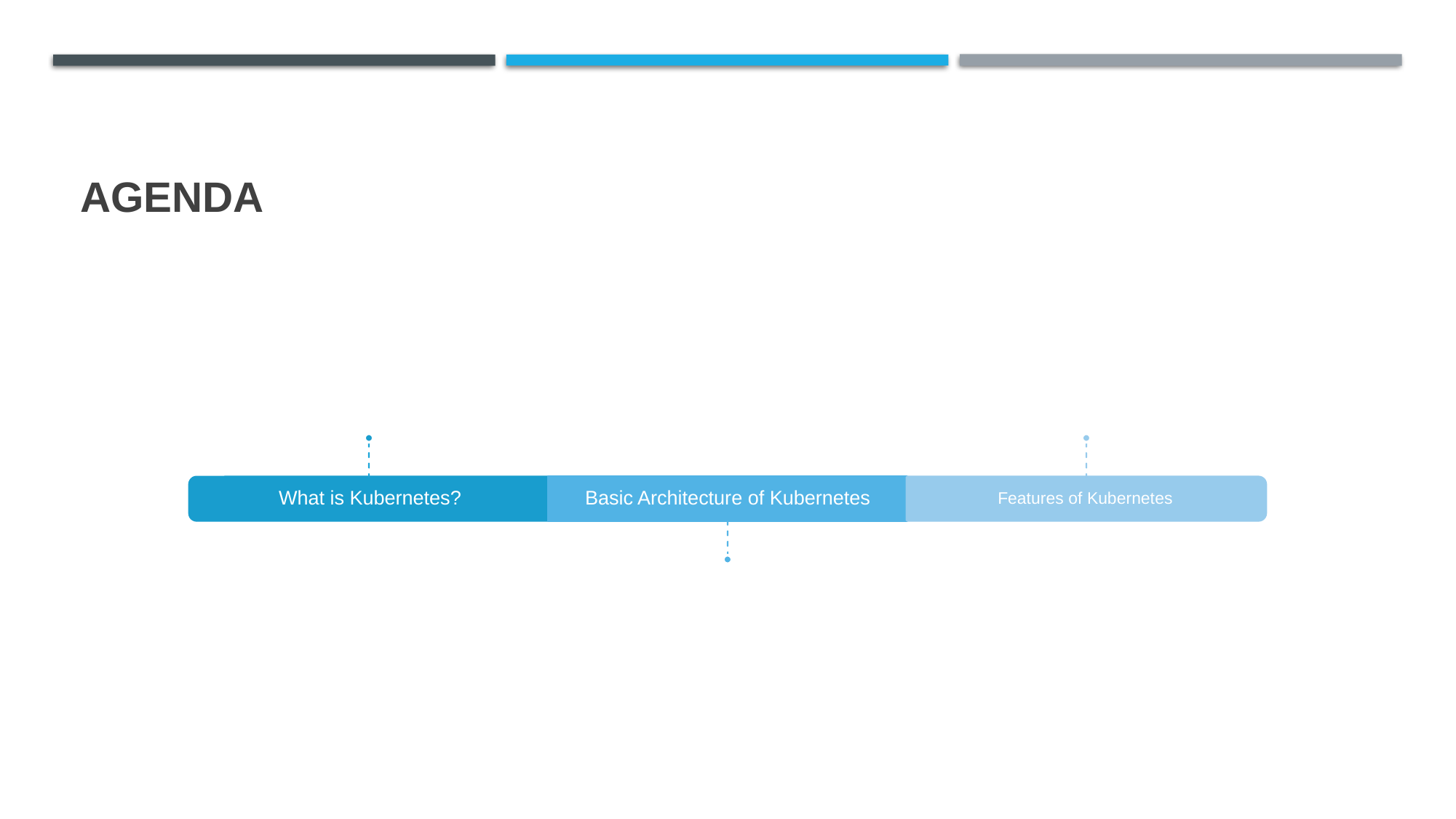

# Agenda
What is Kubernetes?
Basic Architecture of Kubernetes
Features of Kubernetes